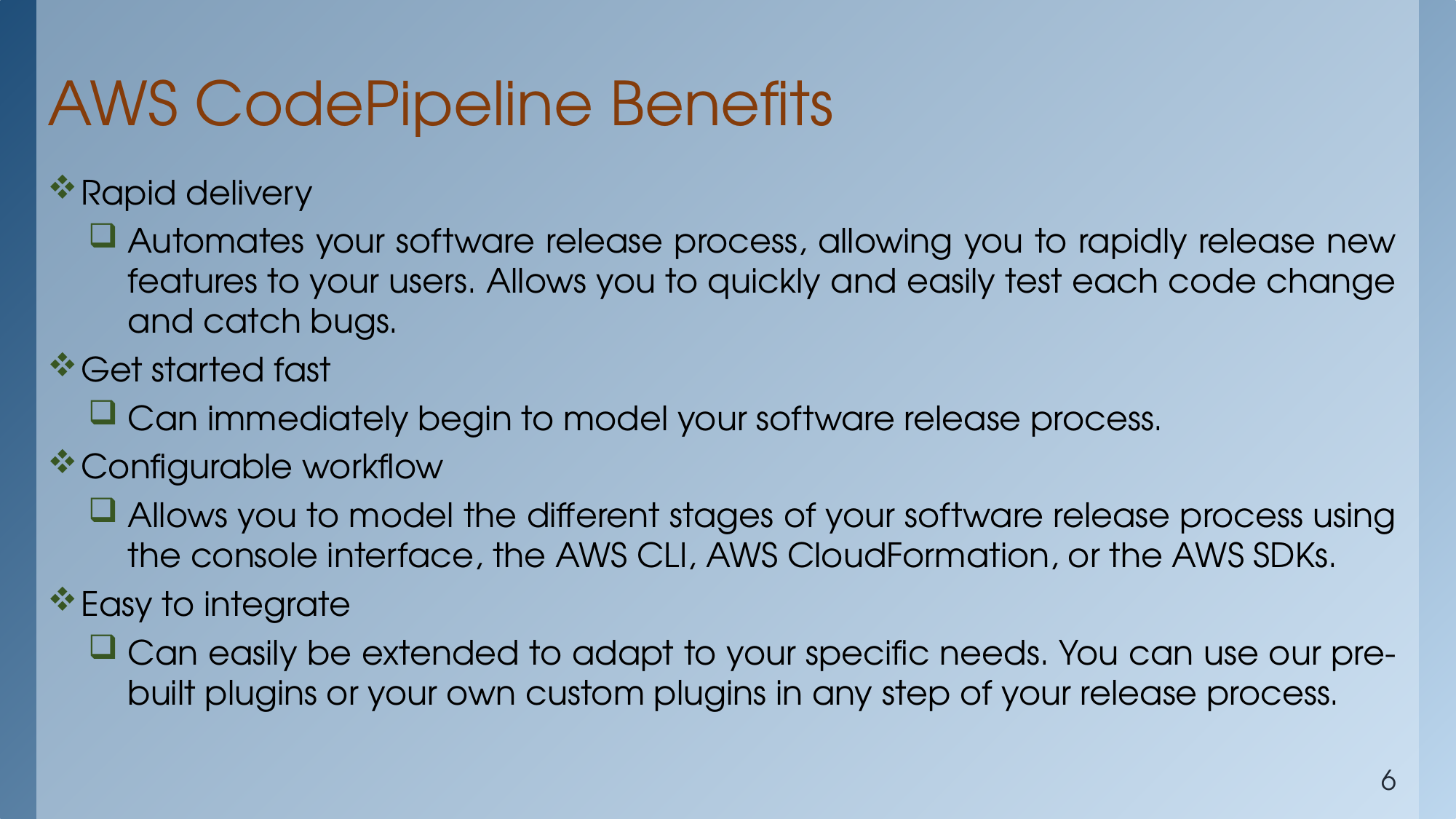

# AWS CodePipeline Benefits
Rapid delivery
Automates your software release process, allowing you to rapidly release new features to your users. Allows you to quickly and easily test each code change and catch bugs.
Get started fast
Can immediately begin to model your software release process.
Configurable workflow
Allows you to model the different stages of your software release process using the console interface, the AWS CLI, AWS CloudFormation, or the AWS SDKs.
Easy to integrate
Can easily be extended to adapt to your specific needs. You can use our pre-built plugins or your own custom plugins in any step of your release process.
6